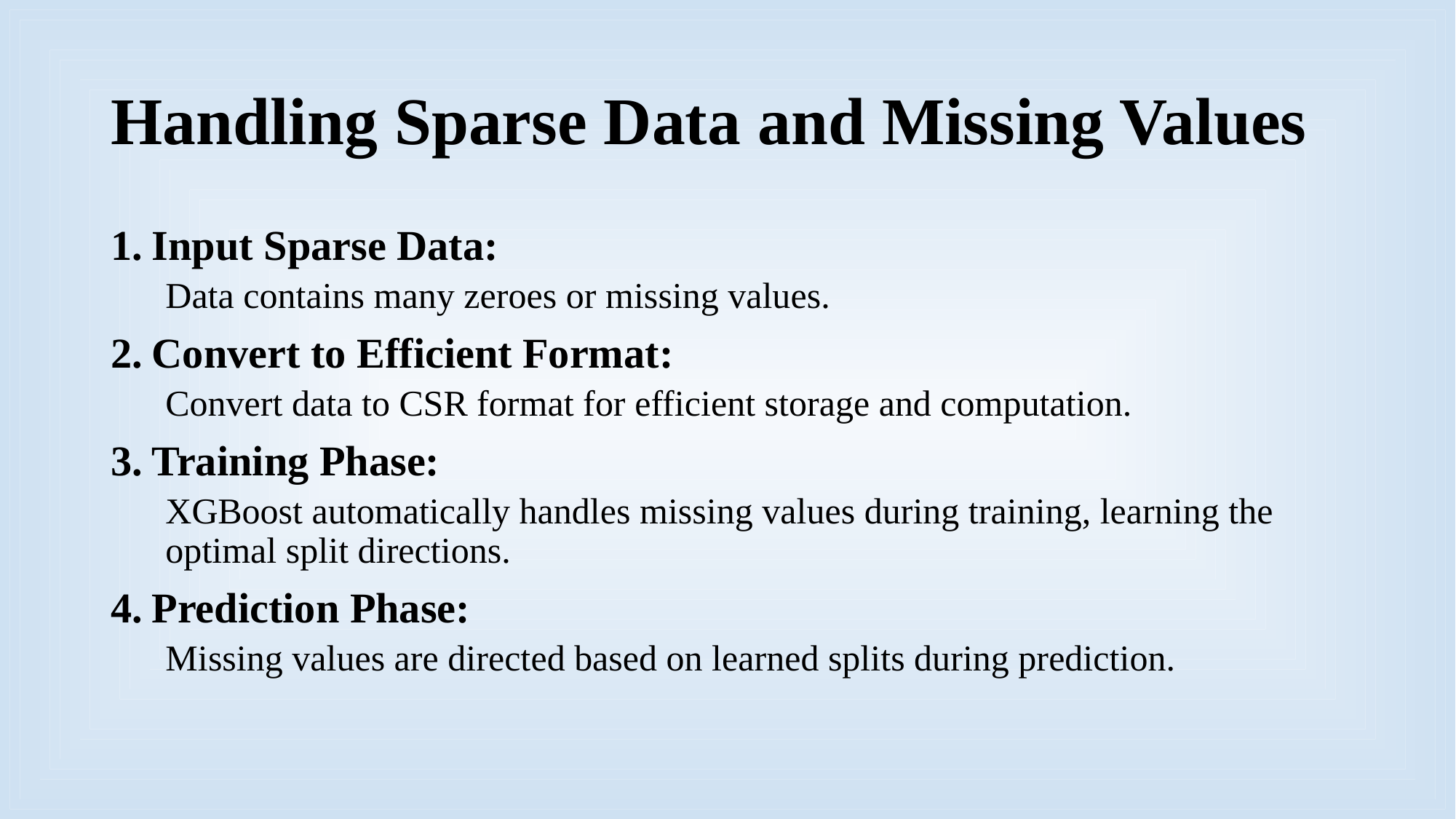

# Handling Sparse Data and Missing Values
Input Sparse Data:
Data contains many zeroes or missing values.
Convert to Efficient Format:
Convert data to CSR format for efficient storage and computation.
Training Phase:
XGBoost automatically handles missing values during training, learning the optimal split directions.
Prediction Phase:
Missing values are directed based on learned splits during prediction.